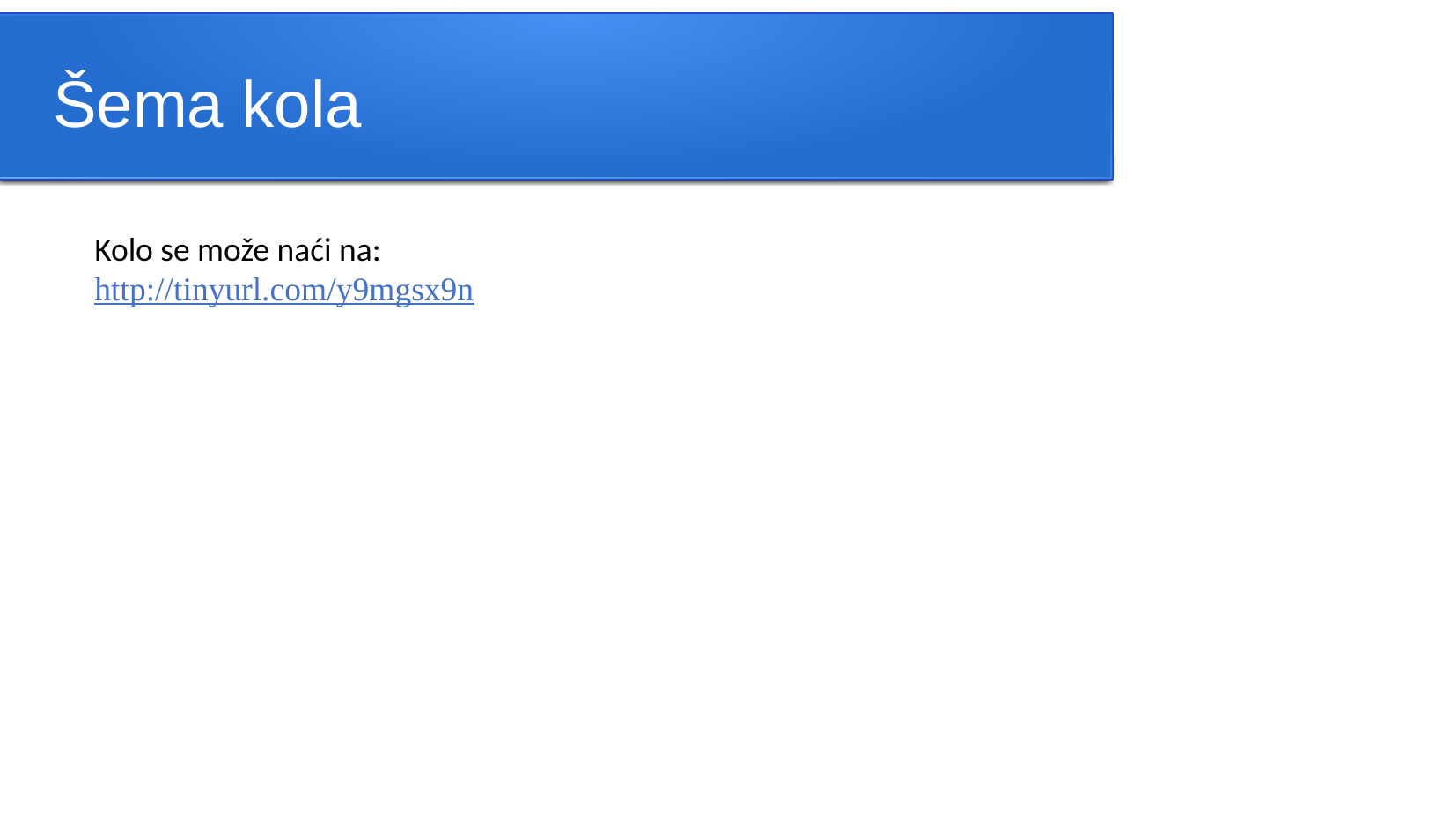

Šema kola
Kolo se može naći na:
http://tinyurl.com/y9mgsx9n